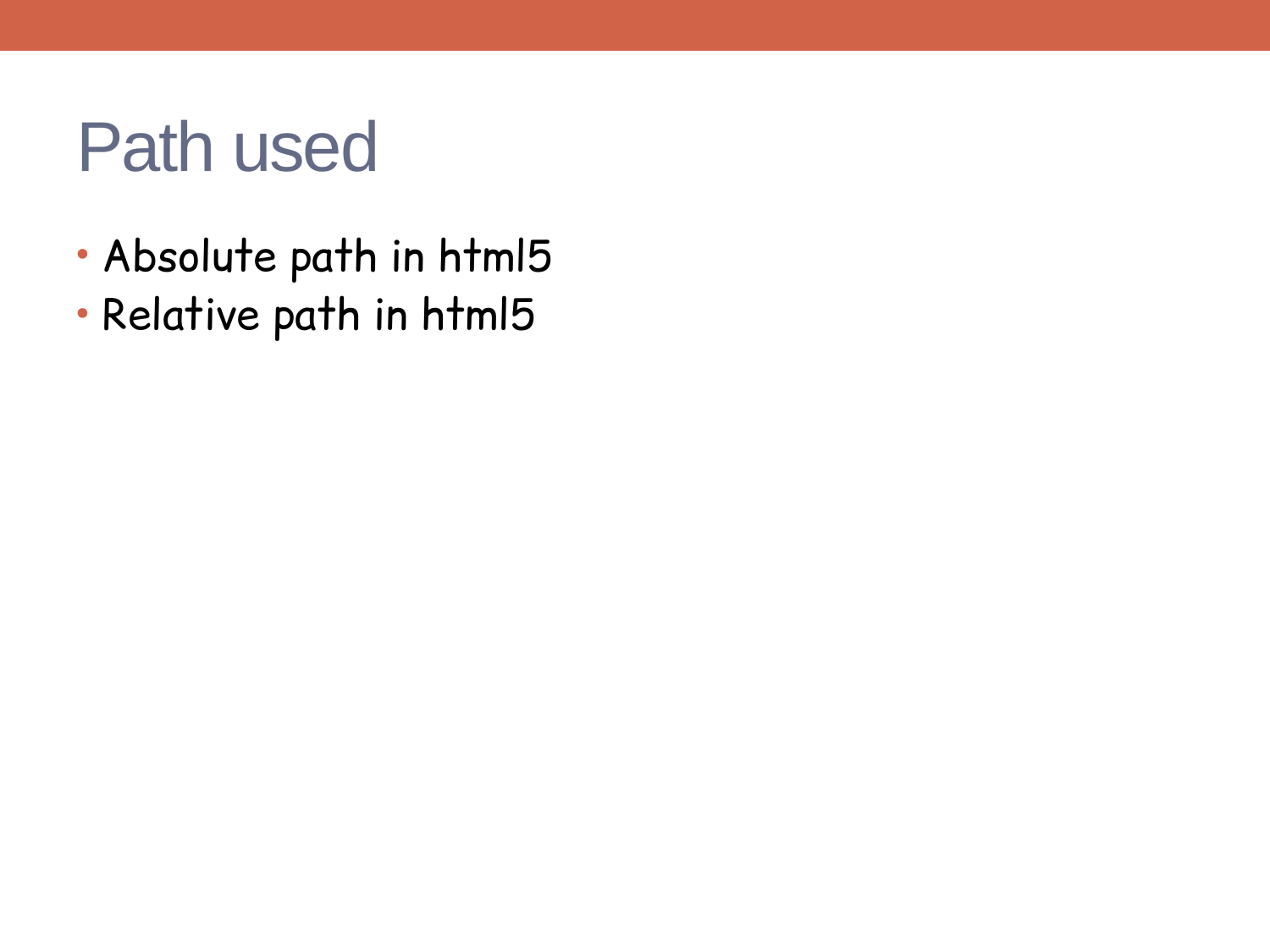

# Path used
Absolute path in html5
Relative path in html5